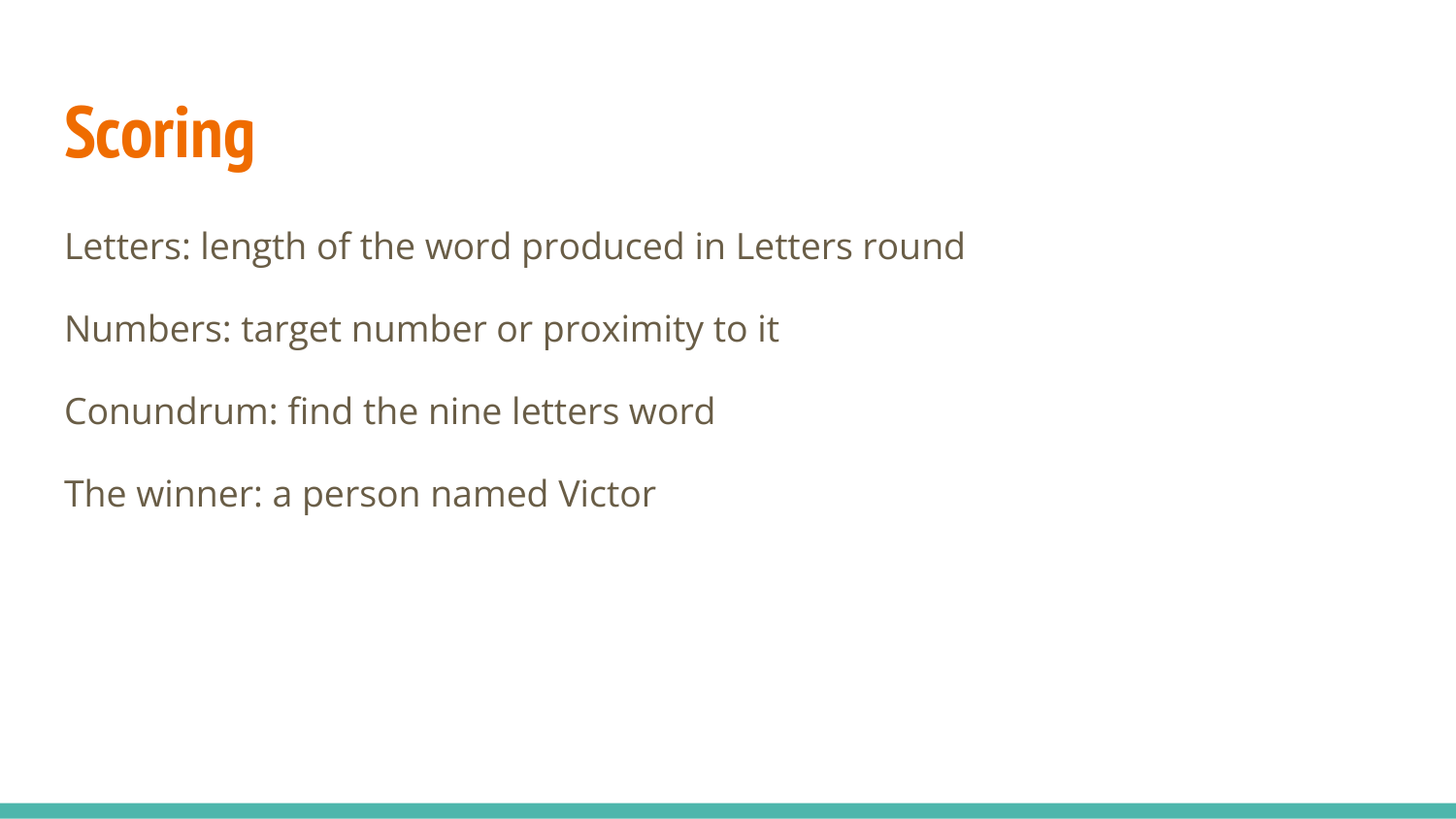

# Scoring
Letters: length of the word produced in Letters round
Numbers: target number or proximity to it
Conundrum: find the nine letters word
The winner: a person named Victor